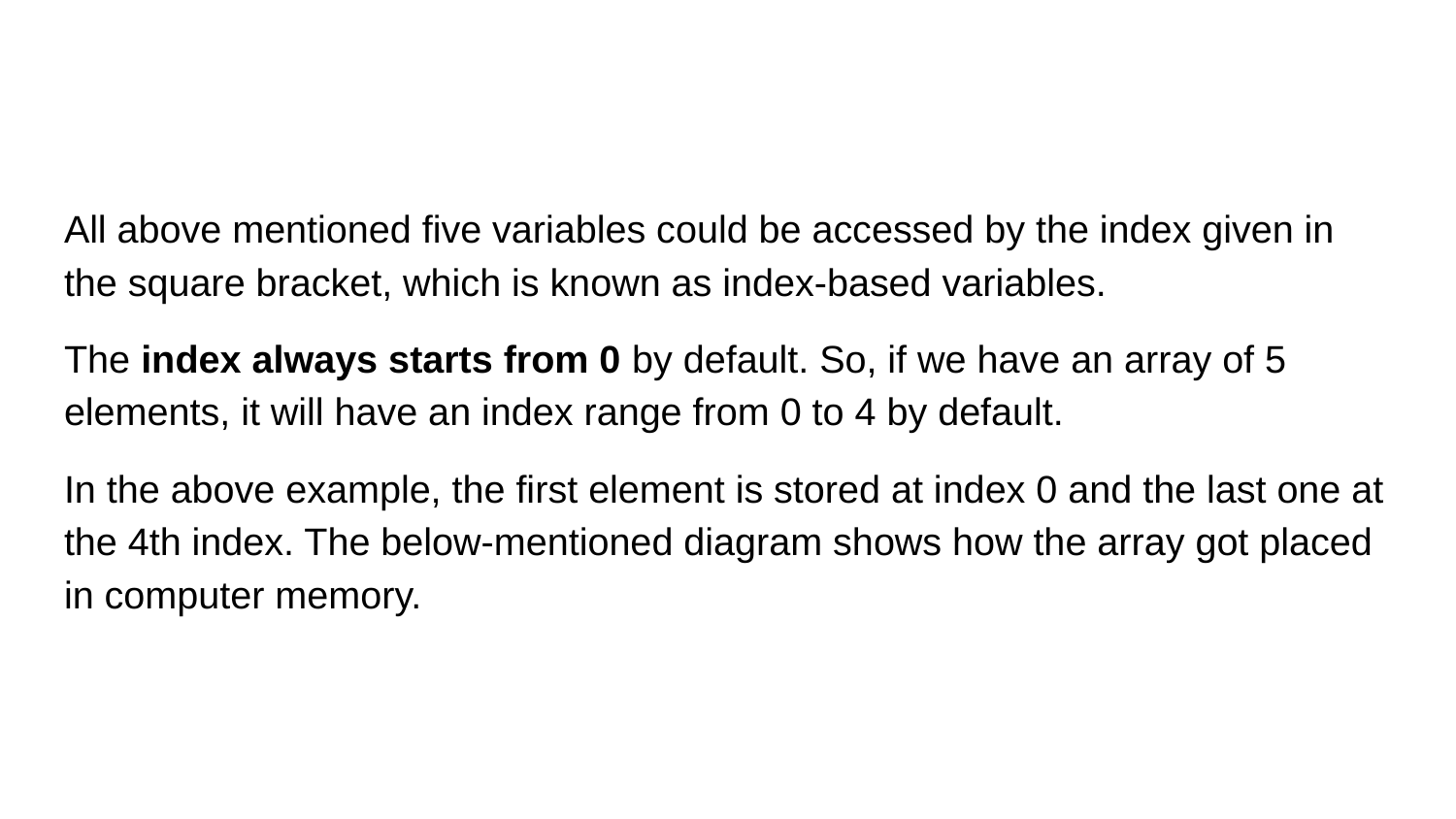

#
All above mentioned five variables could be accessed by the index given in the square bracket, which is known as index-based variables.
The index always starts from 0 by default. So, if we have an array of 5 elements, it will have an index range from 0 to 4 by default.
In the above example, the first element is stored at index 0 and the last one at the 4th index. The below-mentioned diagram shows how the array got placed in computer memory.